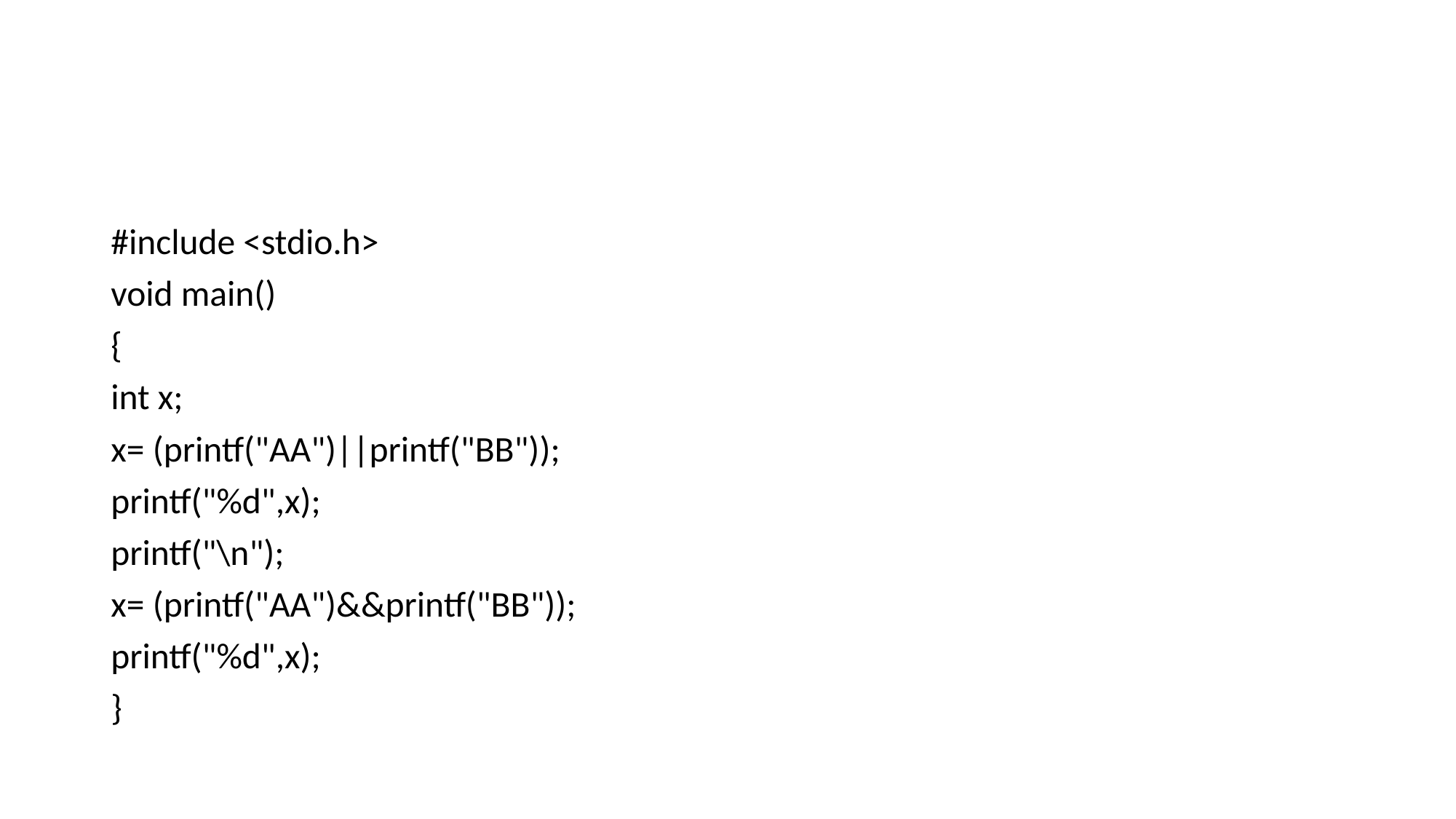

#
#include <stdio.h>
void main()
{
int x;
x= (printf("AA")||printf("BB"));
printf("%d",x);
printf("\n");
x= (printf("AA")&&printf("BB"));
printf("%d",x);
}